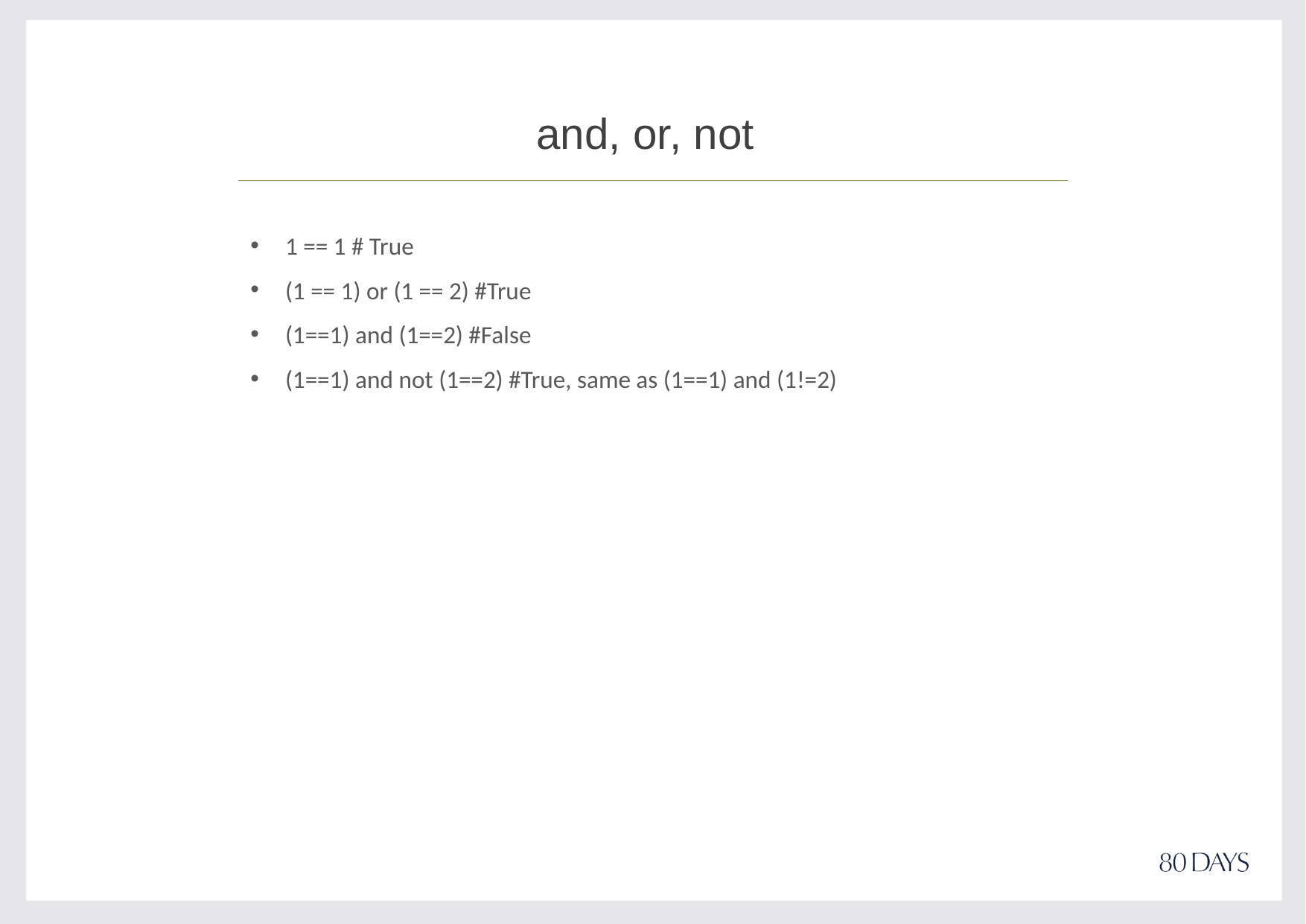

# and, or, not
1 == 1 # True
(1 == 1) or (1 == 2) #True
(1==1) and (1==2) #False
(1==1) and not (1==2) #True, same as (1==1) and (1!=2)